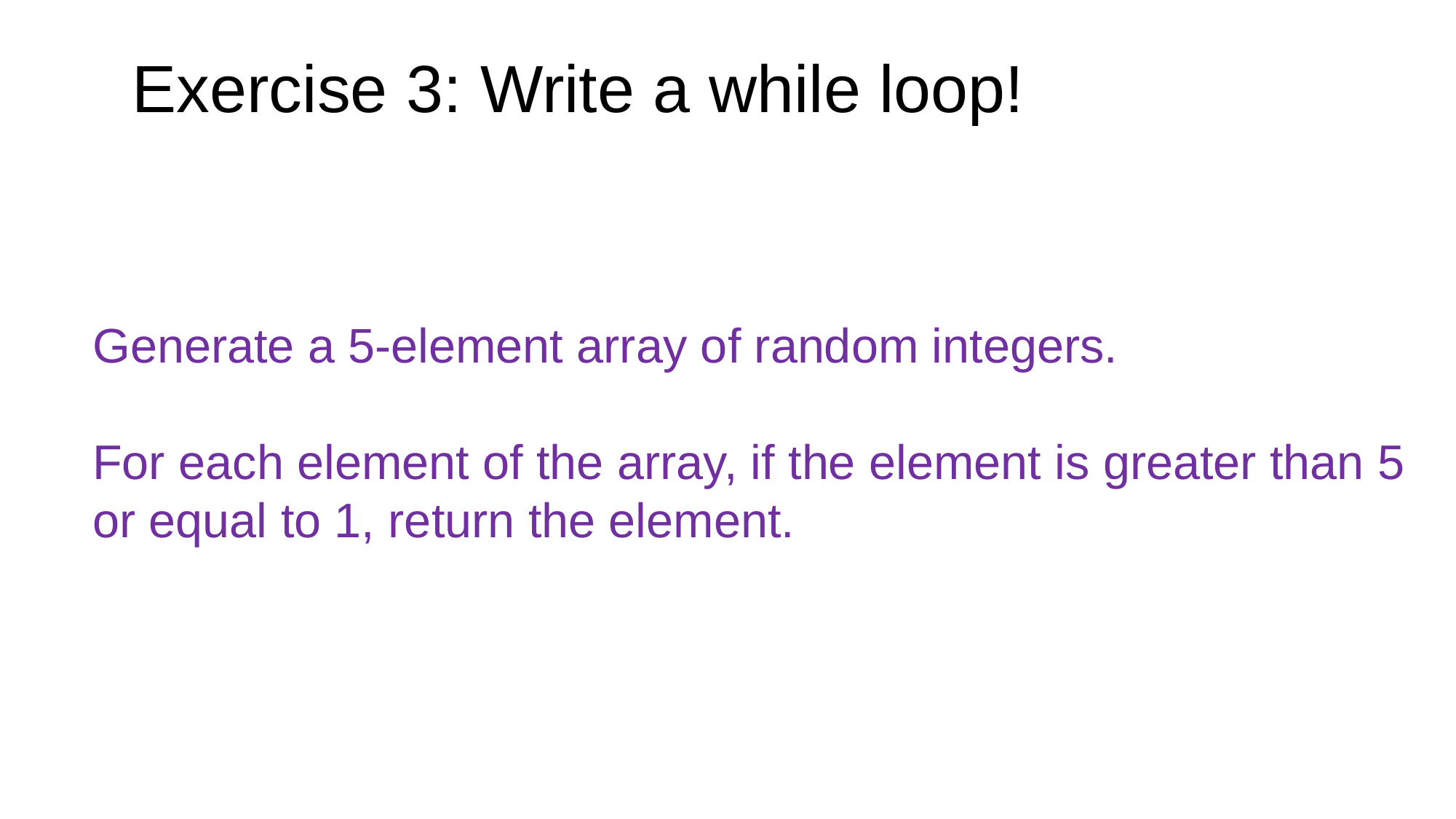

# Exercise 3: Write a while loop!
Generate a 5-element array of random integers.

For each element of the array, if the element is greater than 5
or equal to 1, return the element.